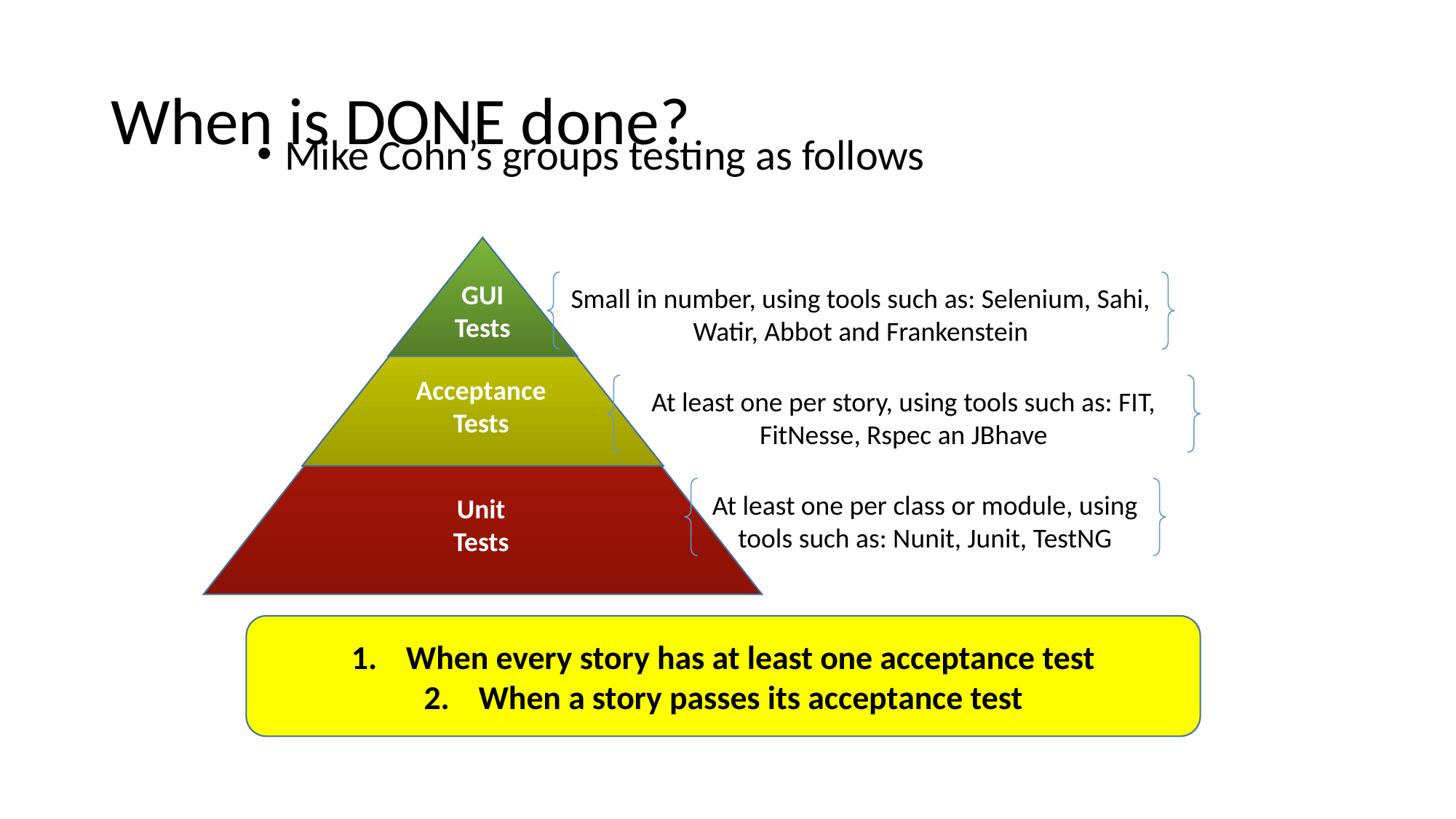

# When is DONE done?
Mike Cohn’s groups testing as follows
GUI
Tests

Acceptance
Tests
Unit
Tests
Small in number, using tools such as: Selenium, Sahi, Watir, Abbot and Frankenstein
At least one per story, using tools such as: FIT, FitNesse, Rspec an JBhave
At least one per class or module, using tools such as: Nunit, Junit, TestNG
When every story has at least one acceptance test
When a story passes its acceptance test